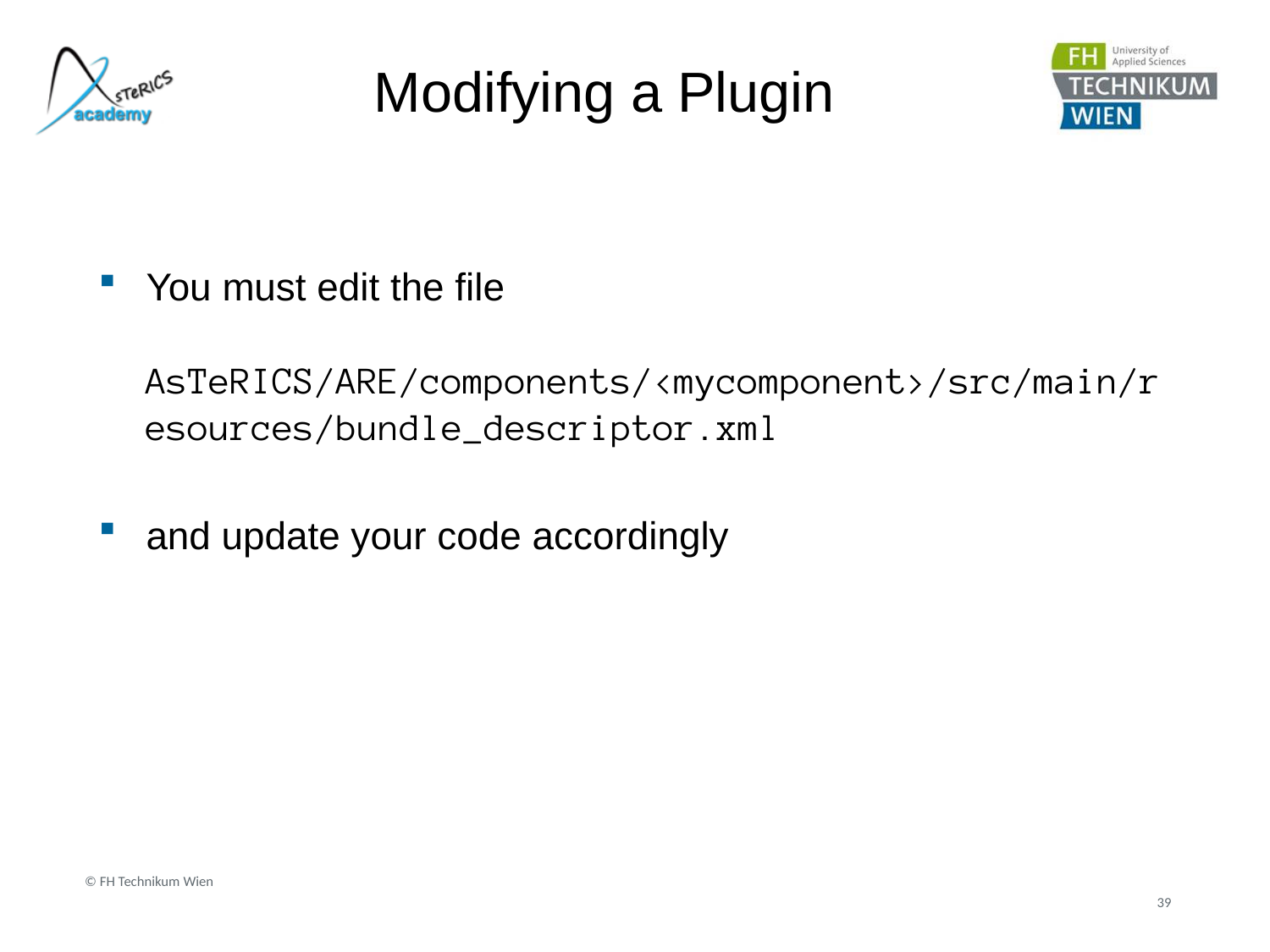

# Modifying a Plugin
You must edit the file
AsTeRICS/ARE/components/<mycomponent>/src/main/resources/bundle_descriptor.xml

and update your code accordingly
© FH Technikum Wien

39